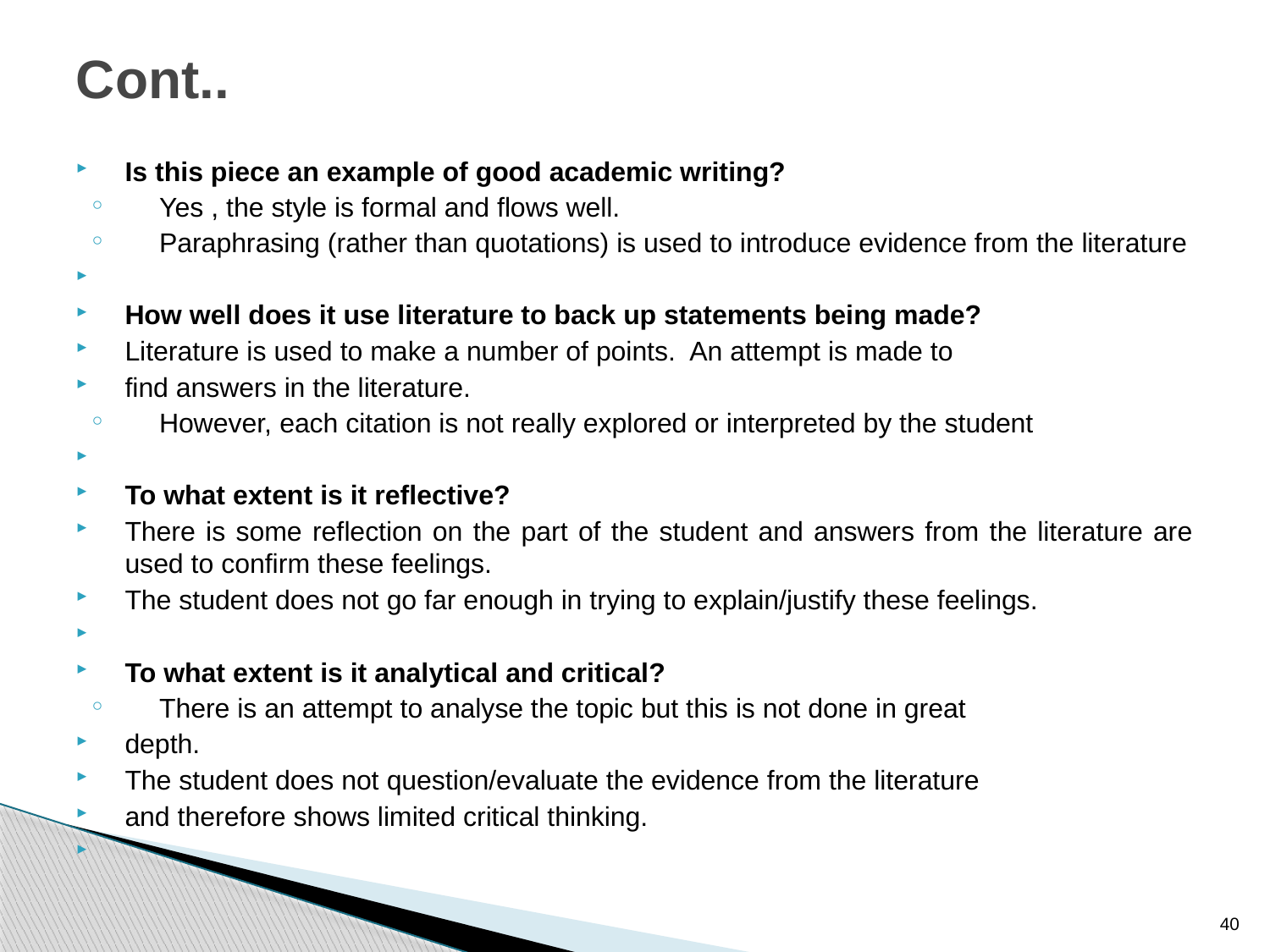

# Cont..
Is this piece an example of good academic writing?
Yes , the style is formal and flows well.
Paraphrasing (rather than quotations) is used to introduce evidence from the literature

How well does it use literature to back up statements being made?
Literature is used to make a number of points.  An attempt is made to
find answers in the literature.
However, each citation is not really explored or interpreted by the student

To what extent is it reflective?
There is some reflection on the part of the student and answers from the literature are used to confirm these feelings.
The student does not go far enough in trying to explain/justify these feelings.

To what extent is it analytical and critical?
There is an attempt to analyse the topic but this is not done in great
depth.
The student does not question/evaluate the evidence from the literature
and therefore shows limited critical thinking.

40